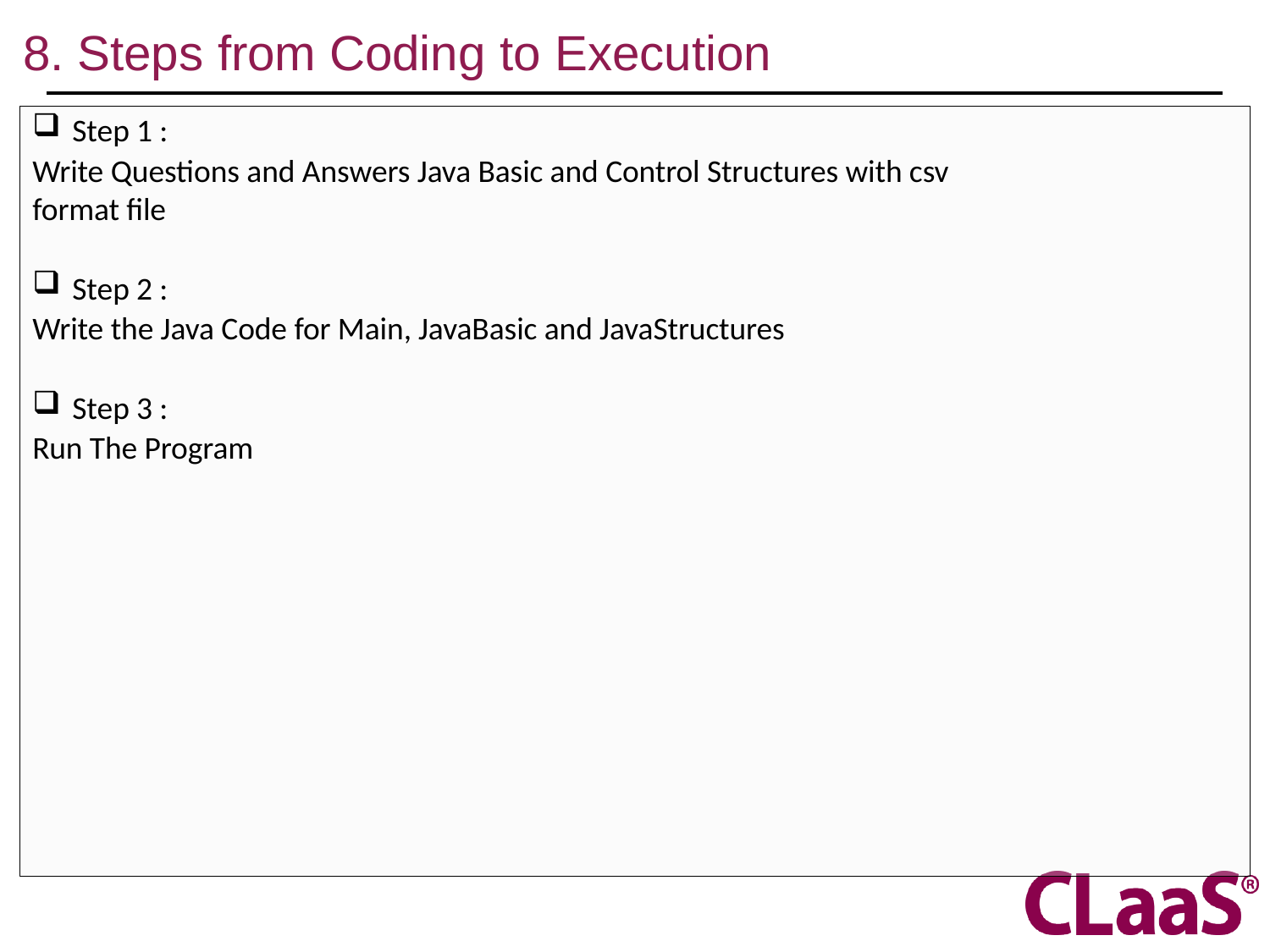

# 8. Steps from Coding to Execution

Step 1 :
Write Questions and Answers Java Basic and Control Structures with csv format file

Step 2 :
Write the Java Code for Main, JavaBasic and JavaStructures

Step 3 :
Run The Program